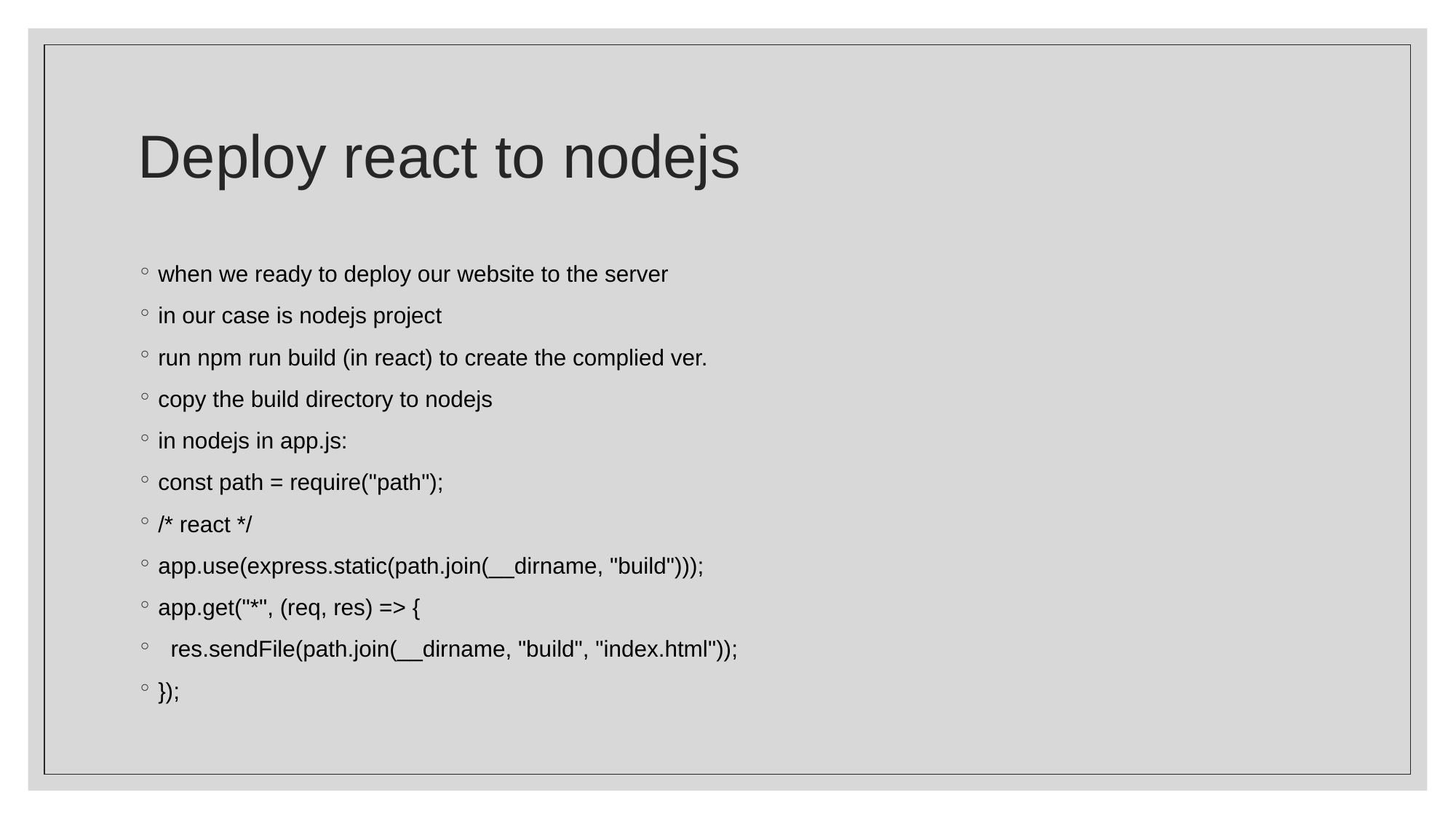

# Deploy react to nodejs
when we ready to deploy our website to the server
in our case is nodejs project
run npm run build (in react) to create the complied ver.
copy the build directory to nodejs
in nodejs in app.js:
const path = require("path");
/* react */
app.use(express.static(path.join(__dirname, "build")));
app.get("*", (req, res) => {
  res.sendFile(path.join(__dirname, "build", "index.html"));
});